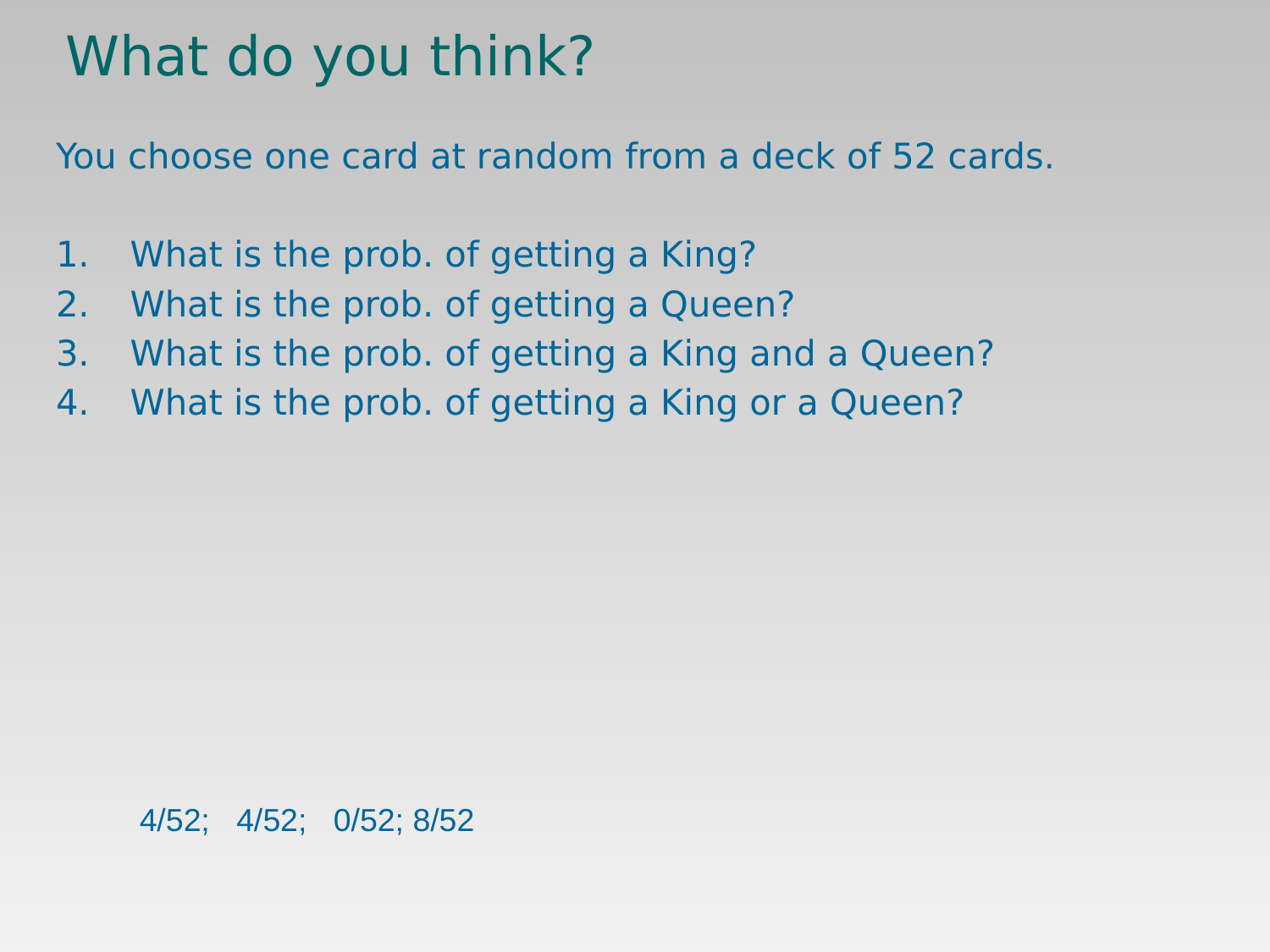

What do you think?
You choose one card at random from a deck of 52 cards.

What is the prob. of getting a King?
What is the prob. of getting a Queen?
What is the prob. of getting a King and a Queen?
What is the prob. of getting a King or a Queen?

4/52;   4/52;   0/52; 8/52